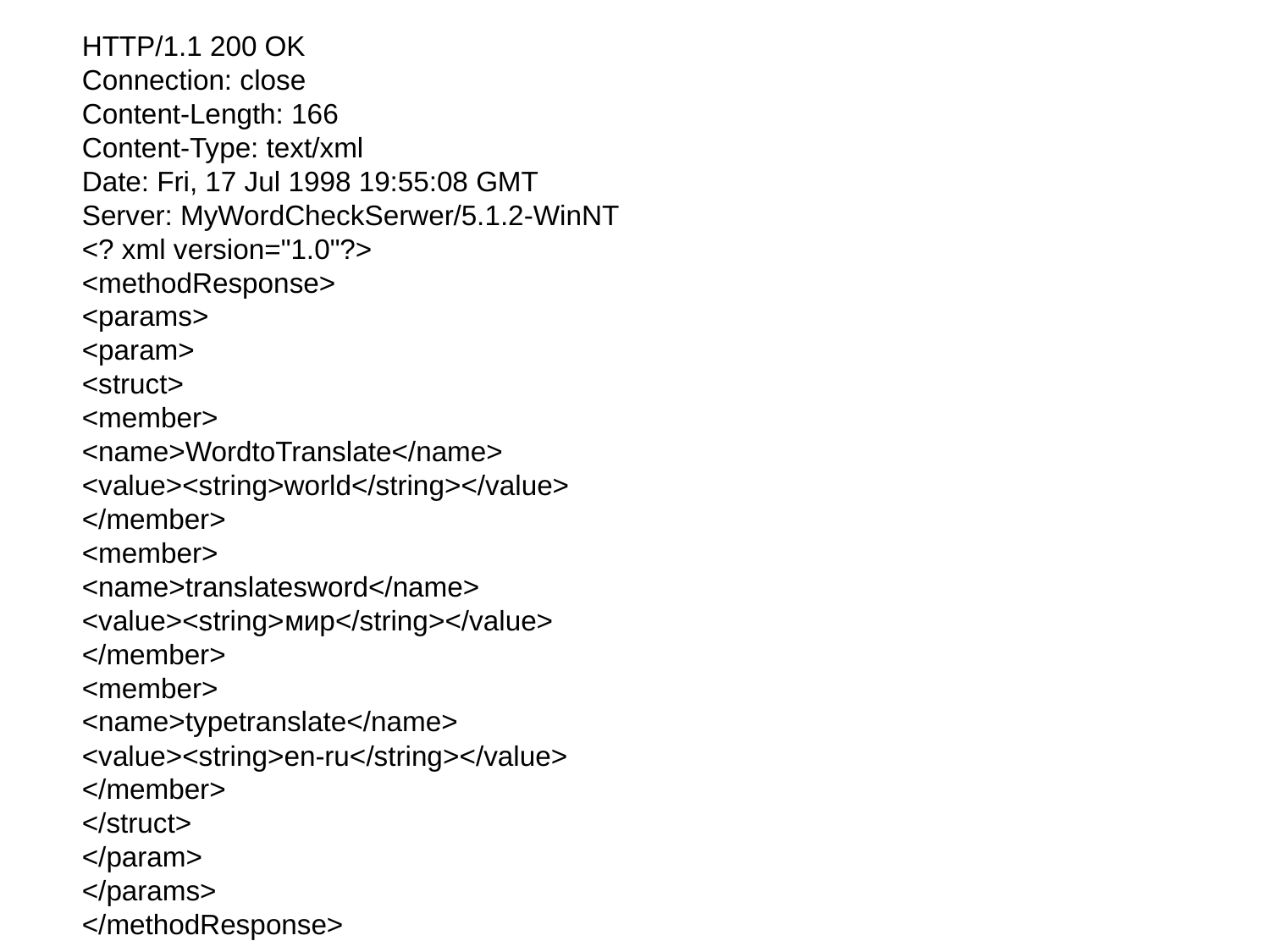

HTTP/1.1 200 OK
Connection: close
Content-Length: 166
Content-Type: text/xml
Date: Fri, 17 Jul 1998 19:55:08 GMT
Server: MyWordCheckSerwer/5.1.2-WinNT
<? xml version="1.0"?>
<methodResponse>
<params>
<param>
<struct>
<member>
<name>WordtoTranslate</name>
<value><string>world</string></value>
</member>
<member>
<name>translatesword</name>
<value><string>мир</string></value>
</member>
<member>
<name>typetranslate</name>
<value><string>en-ru</string></value>
</member>
</struct>
</param>
</params>
</methodResponse>